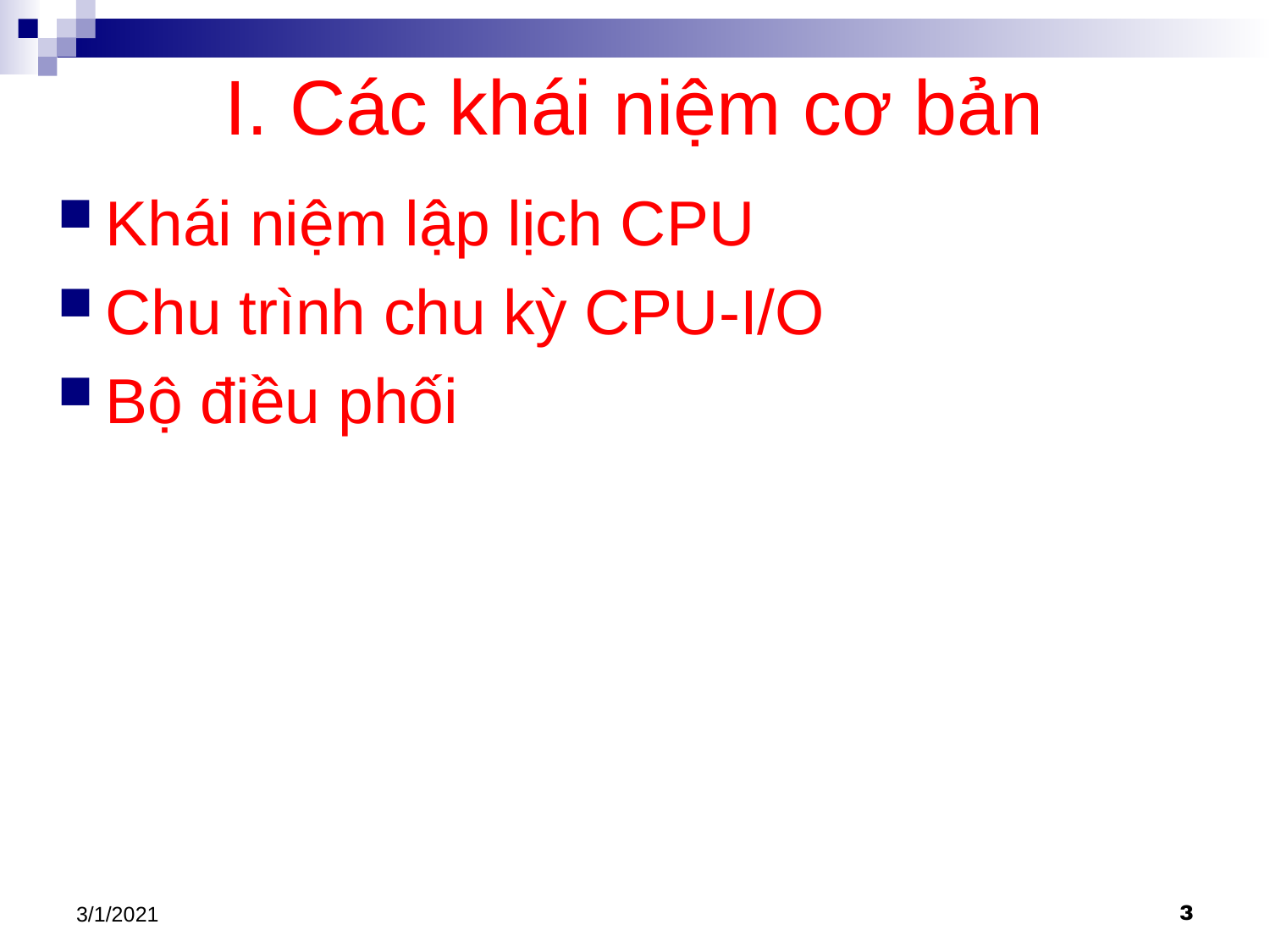

# I. Các khái niệm cơ bản
Khái niệm lập lịch CPU
Chu trình chu kỳ CPU-I/O
Bộ điều phối

3/1/2021
3